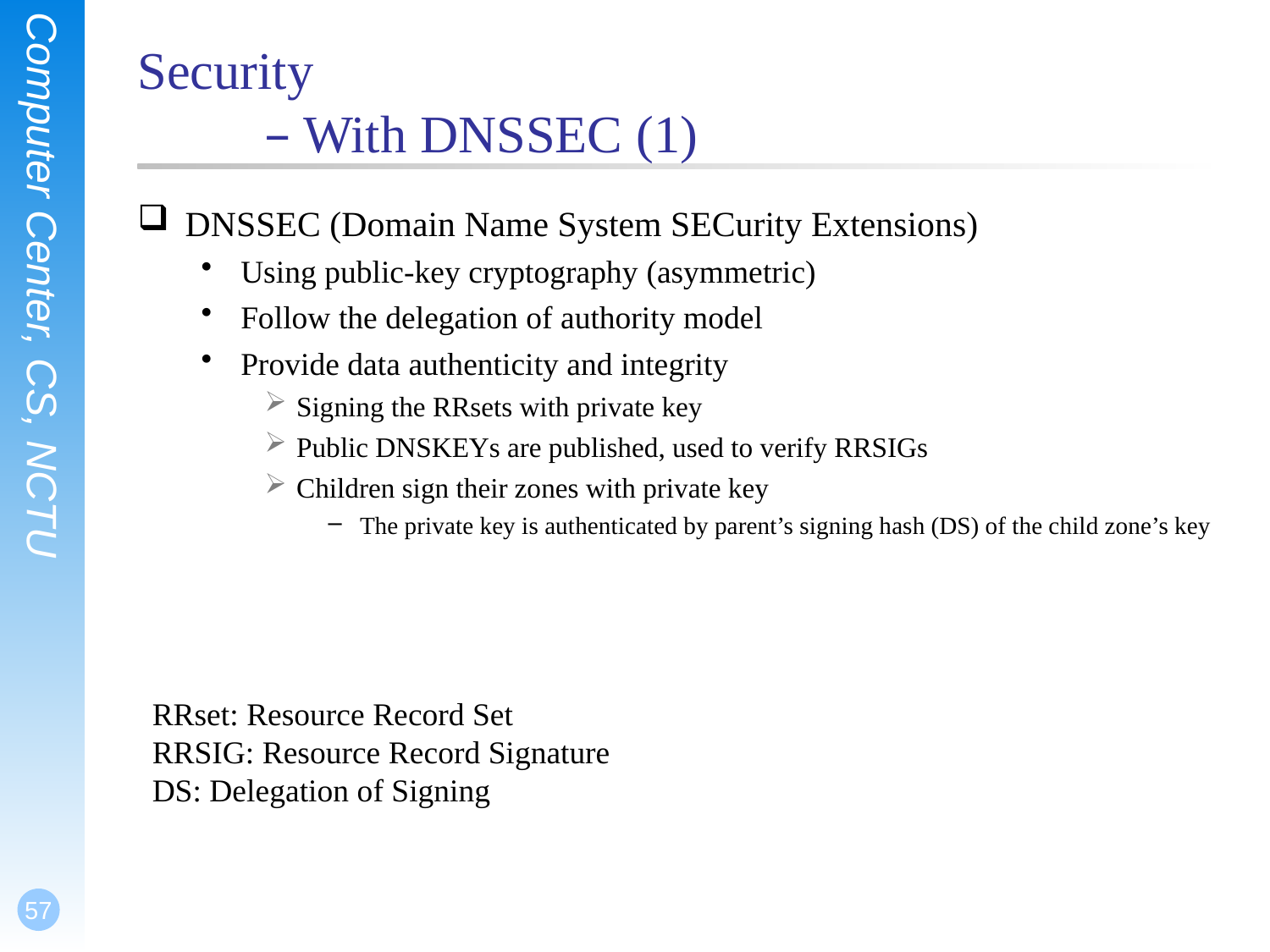

# Security – With DNSSEC (1)
DNSSEC (Domain Name System SECurity Extensions)
Using public-key cryptography (asymmetric)
Follow the delegation of authority model
Provide data authenticity and integrity
Signing the RRsets with private key
Public DNSKEYs are published, used to verify RRSIGs
Children sign their zones with private key
The private key is authenticated by parent’s signing hash (DS) of the child zone’s key
RRset: Resource Record Set
RRSIG: Resource Record Signature
DS: Delegation of Signing